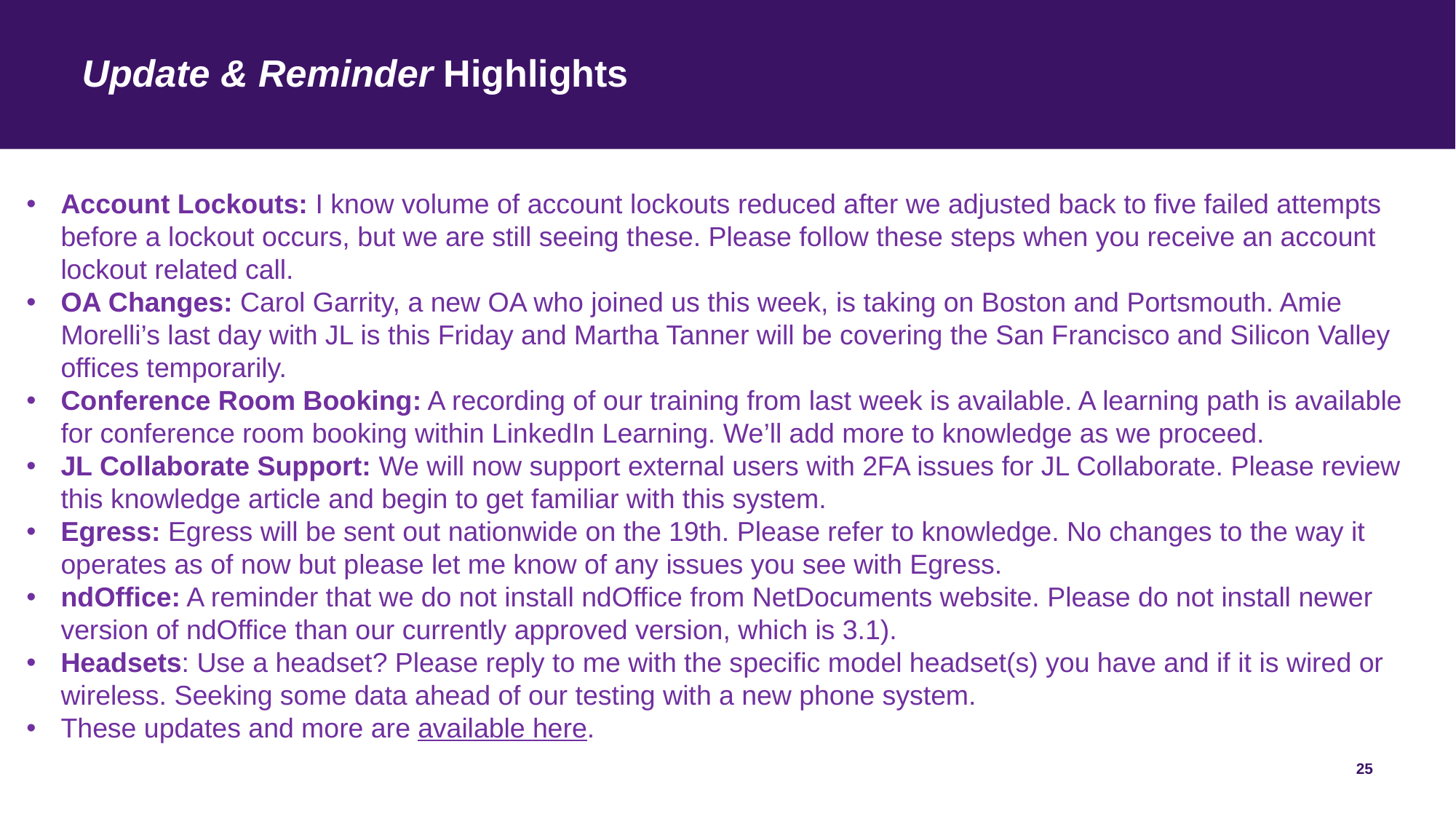

# Update & Reminder Highlights

Account Lockouts: I know volume of account lockouts reduced after we adjusted back to five failed attempts before a lockout occurs, but we are still seeing these. Please follow these steps when you receive an account lockout related call.
OA Changes: Carol Garrity, a new OA who joined us this week, is taking on Boston and Portsmouth. Amie Morelli’s last day with JL is this Friday and Martha Tanner will be covering the San Francisco and Silicon Valley offices temporarily.
Conference Room Booking: A recording of our training from last week is available. A learning path is available for conference room booking within LinkedIn Learning. We’ll add more to knowledge as we proceed.
JL Collaborate Support: We will now support external users with 2FA issues for JL Collaborate. Please review this knowledge article and begin to get familiar with this system.
Egress: Egress will be sent out nationwide on the 19th. Please refer to knowledge. No changes to the way it operates as of now but please let me know of any issues you see with Egress.
ndOffice: A reminder that we do not install ndOffice from NetDocuments website. Please do not install newer version of ndOffice than our currently approved version, which is 3.1).
Headsets: Use a headset? Please reply to me with the specific model headset(s) you have and if it is wired or wireless. Seeking some data ahead of our testing with a new phone system.
These updates and more are available here.

25